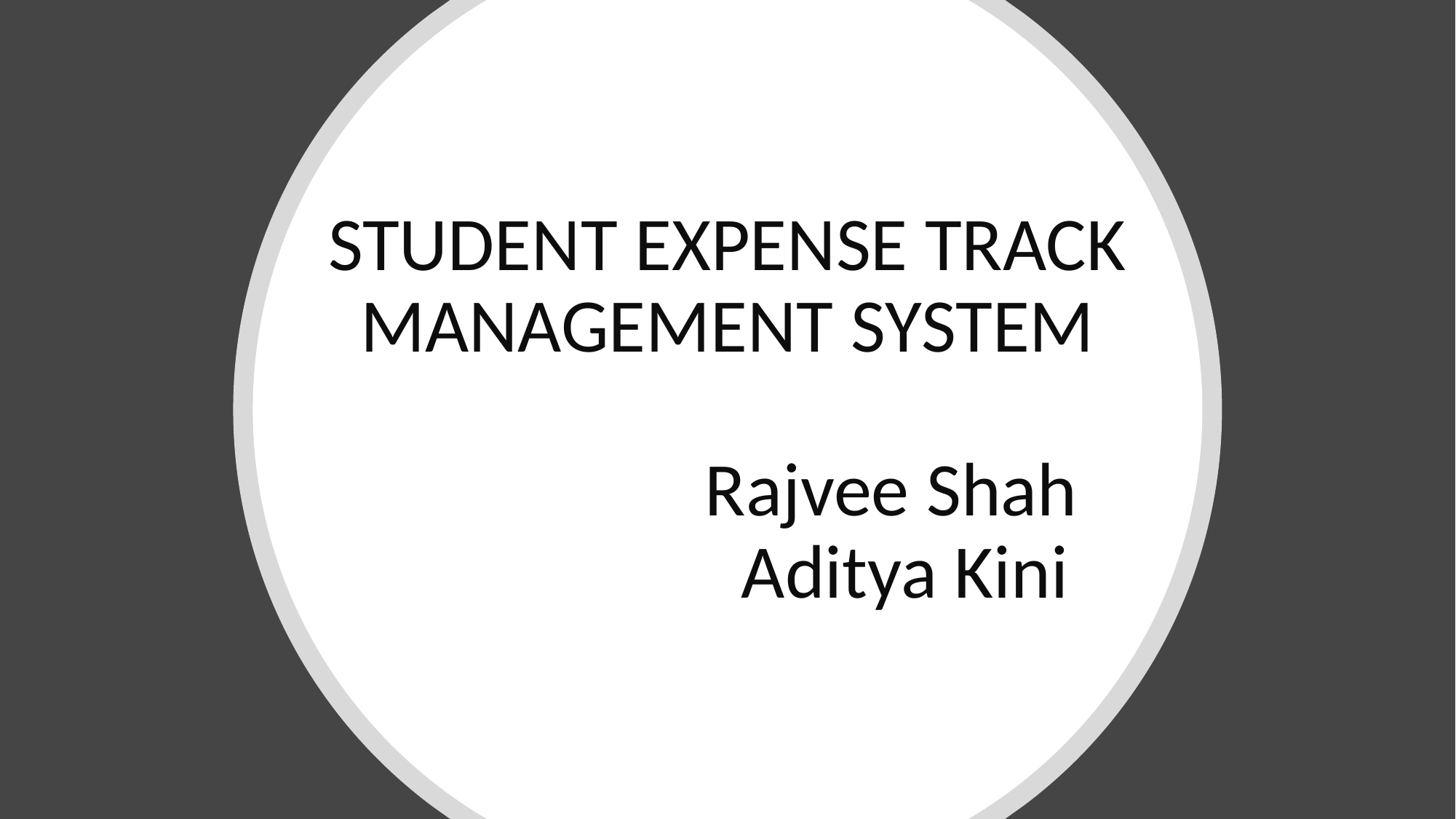

# STUDENT EXPENSE TRACK MANAGEMENT SYSTEM Rajvee Shah Aditya Kini